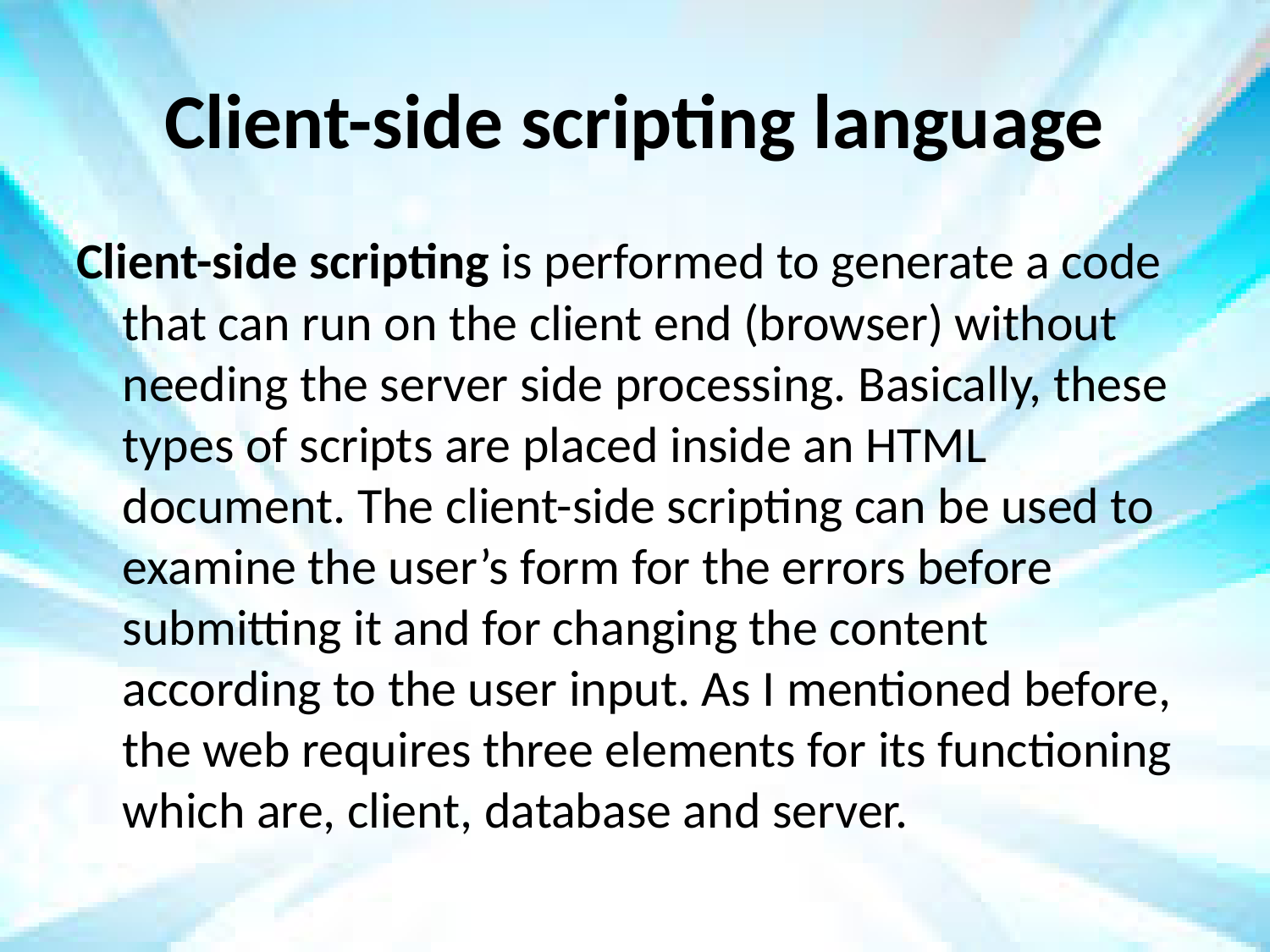

# Client-side scripting language
Client-side scripting is performed to generate a code that can run on the client end (browser) without needing the server side processing. Basically, these types of scripts are placed inside an HTML document. The client-side scripting can be used to examine the user’s form for the errors before submitting it and for changing the content according to the user input. As I mentioned before, the web requires three elements for its functioning which are, client, database and server.